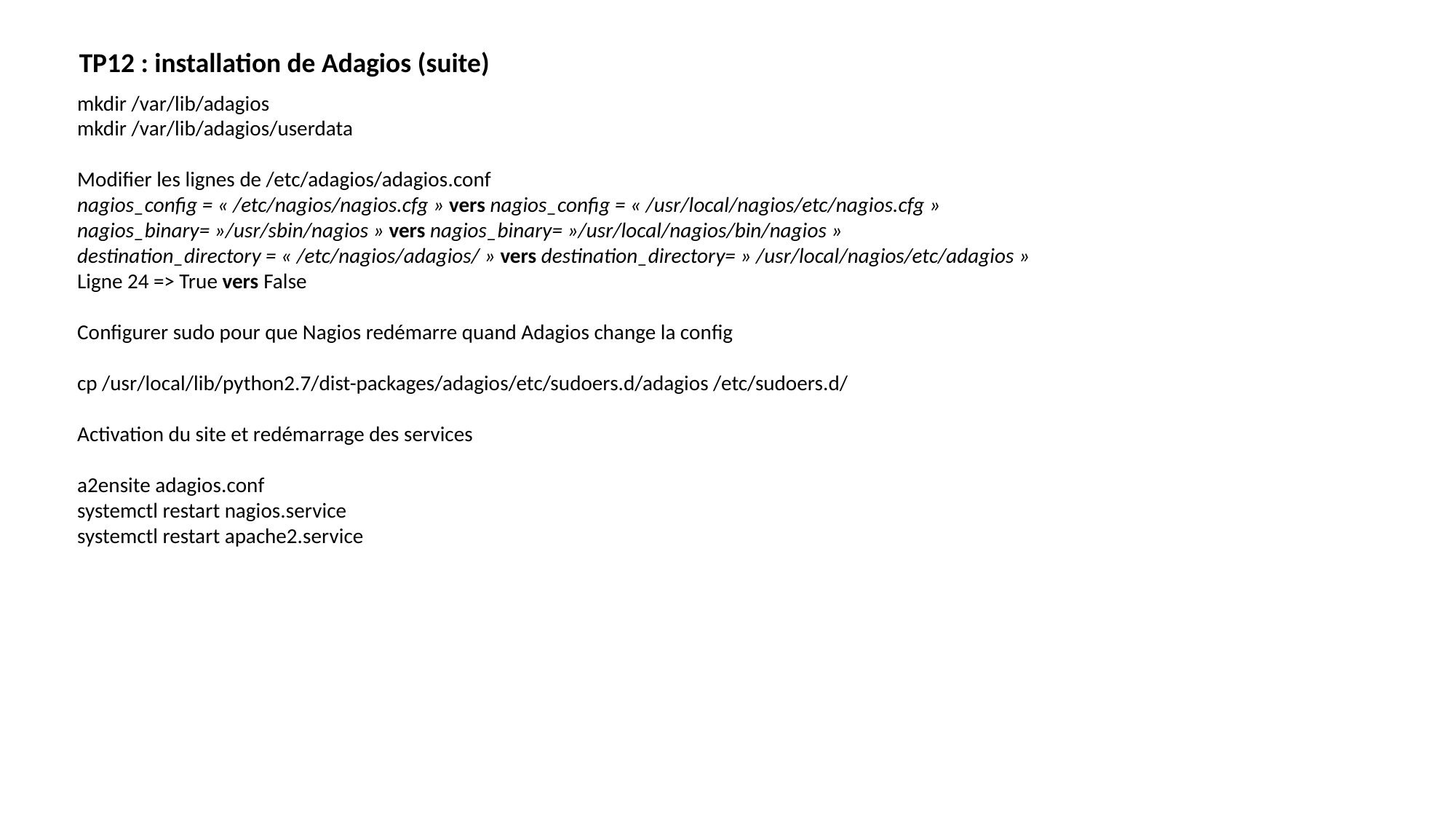

TP12 : installation de Adagios (suite)
mkdir /var/lib/adagios
mkdir /var/lib/adagios/userdata

Modifier les lignes de /etc/adagios/adagios.conf
nagios_config = « /etc/nagios/nagios.cfg » vers nagios_config = « /usr/local/nagios/etc/nagios.cfg »
nagios_binary= »/usr/sbin/nagios » vers nagios_binary= »/usr/local/nagios/bin/nagios »
destination_directory = « /etc/nagios/adagios/ » vers destination_directory= » /usr/local/nagios/etc/adagios »
Ligne 24 => True vers False

Configurer sudo pour que Nagios redémarre quand Adagios change la config

cp /usr/local/lib/python2.7/dist-packages/adagios/etc/sudoers.d/adagios /etc/sudoers.d/

Activation du site et redémarrage des services

a2ensite adagios.conf
systemctl restart nagios.service
systemctl restart apache2.service